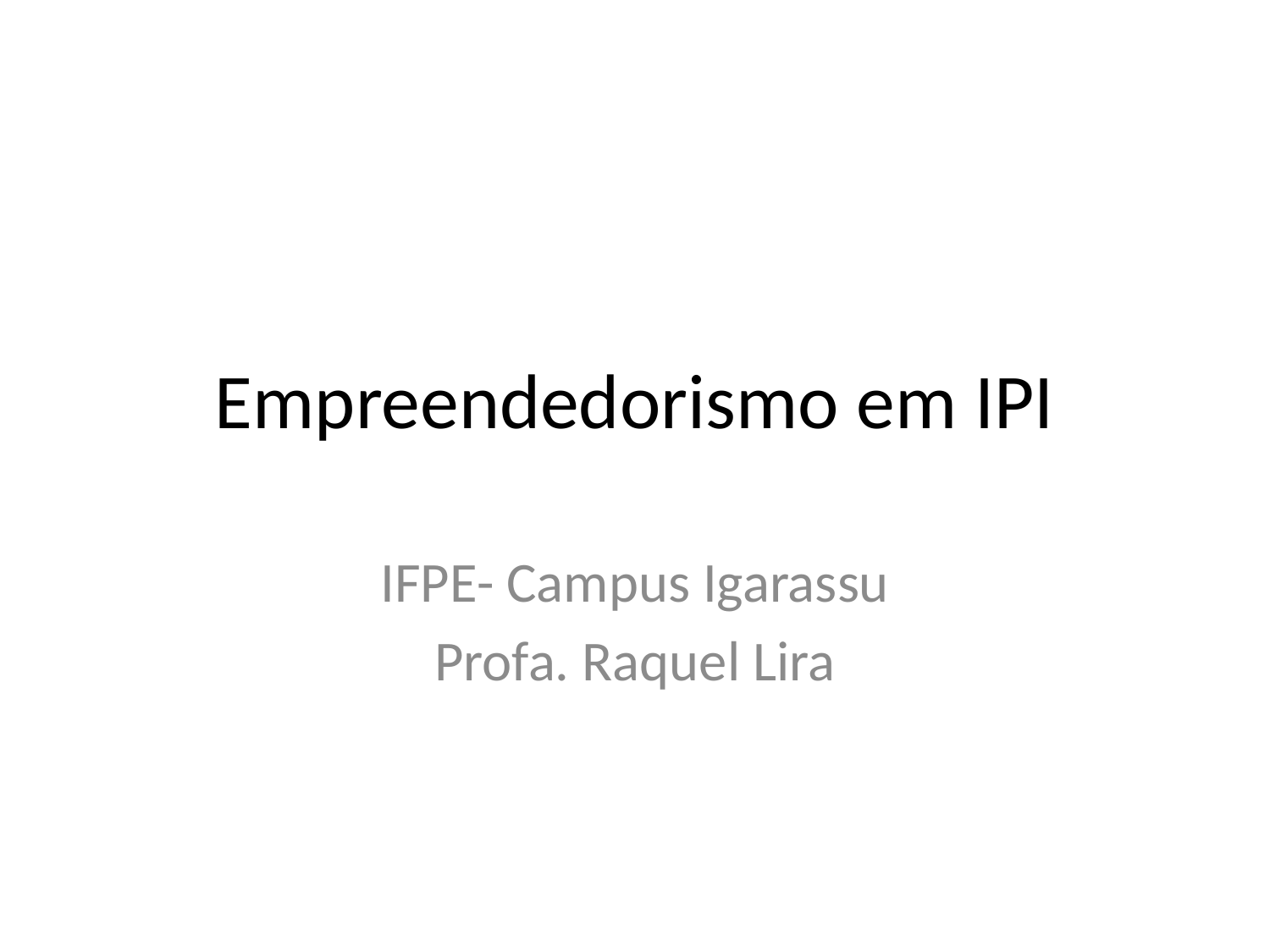

# Empreendedorismo em IPI
IFPE- Campus Igarassu
Profa. Raquel Lira